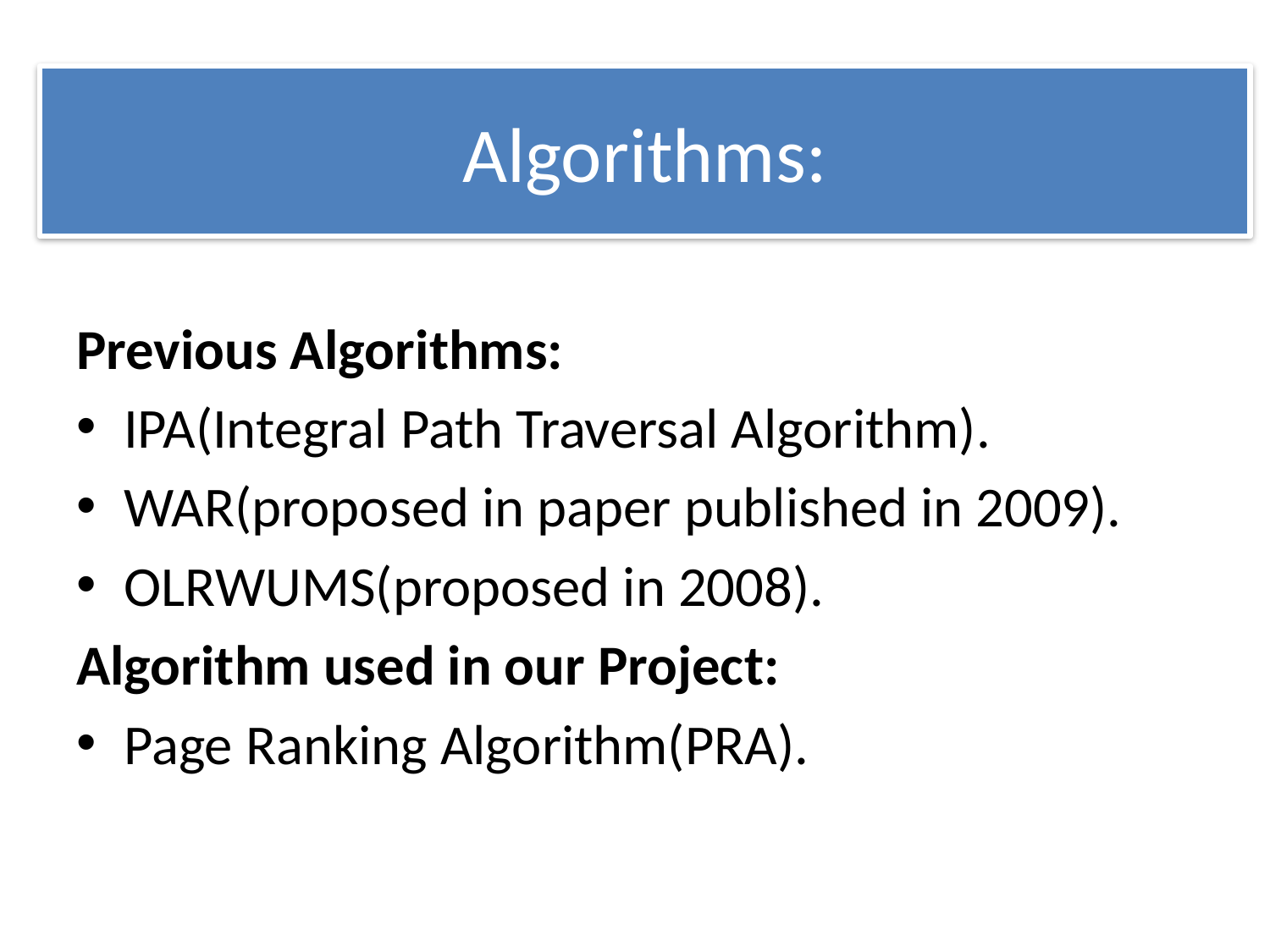

# Algorithms:
Previous Algorithms:
IPA(Integral Path Traversal Algorithm).
WAR(proposed in paper published in 2009).
OLRWUMS(proposed in 2008).
Algorithm used in our Project:
Page Ranking Algorithm(PRA).